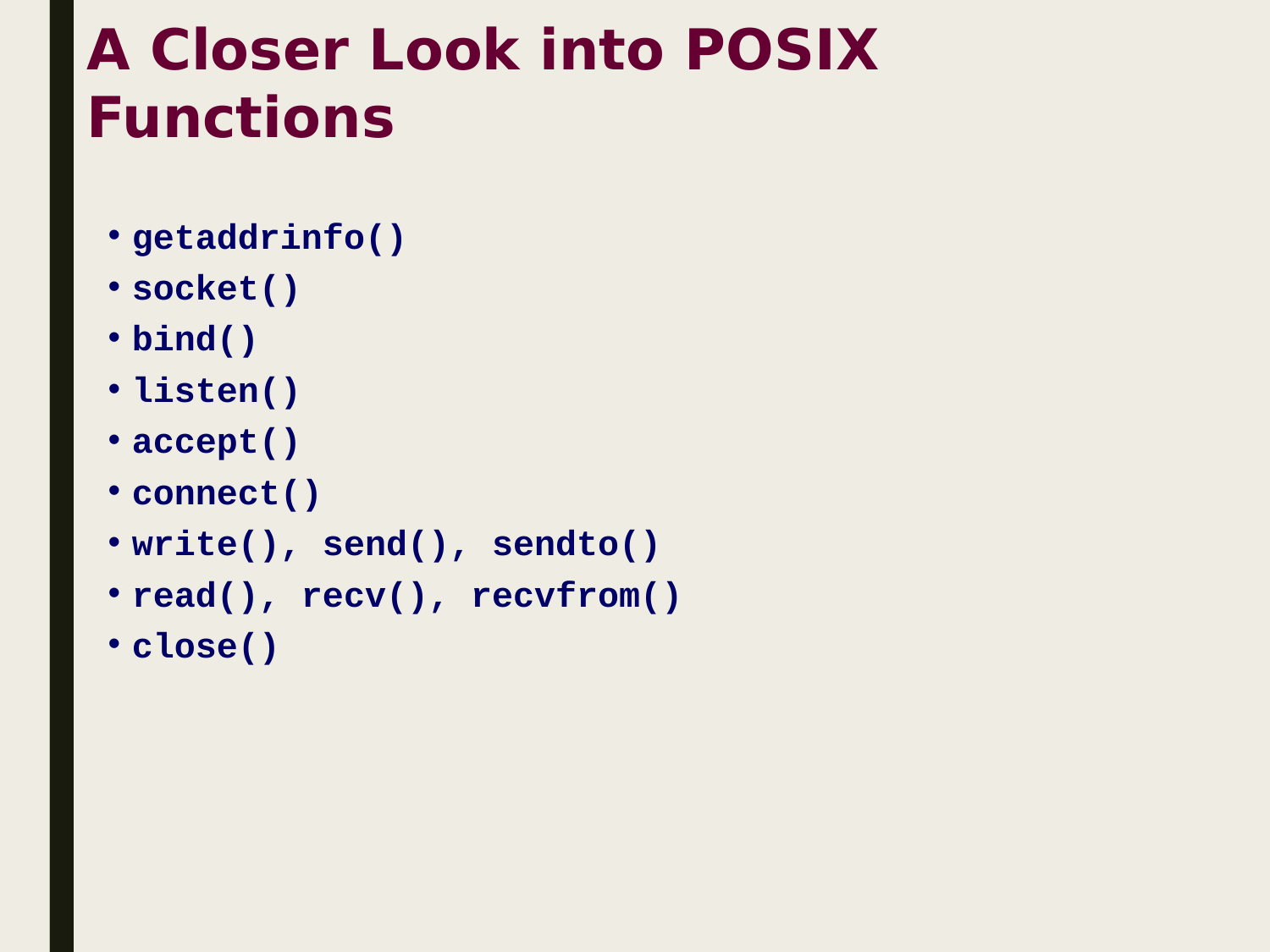

A Closer Look into POSIX Functions
getaddrinfo()
socket()
bind()
listen()
accept()
connect()
write(), send(), sendto()
read(), recv(), recvfrom()
close()